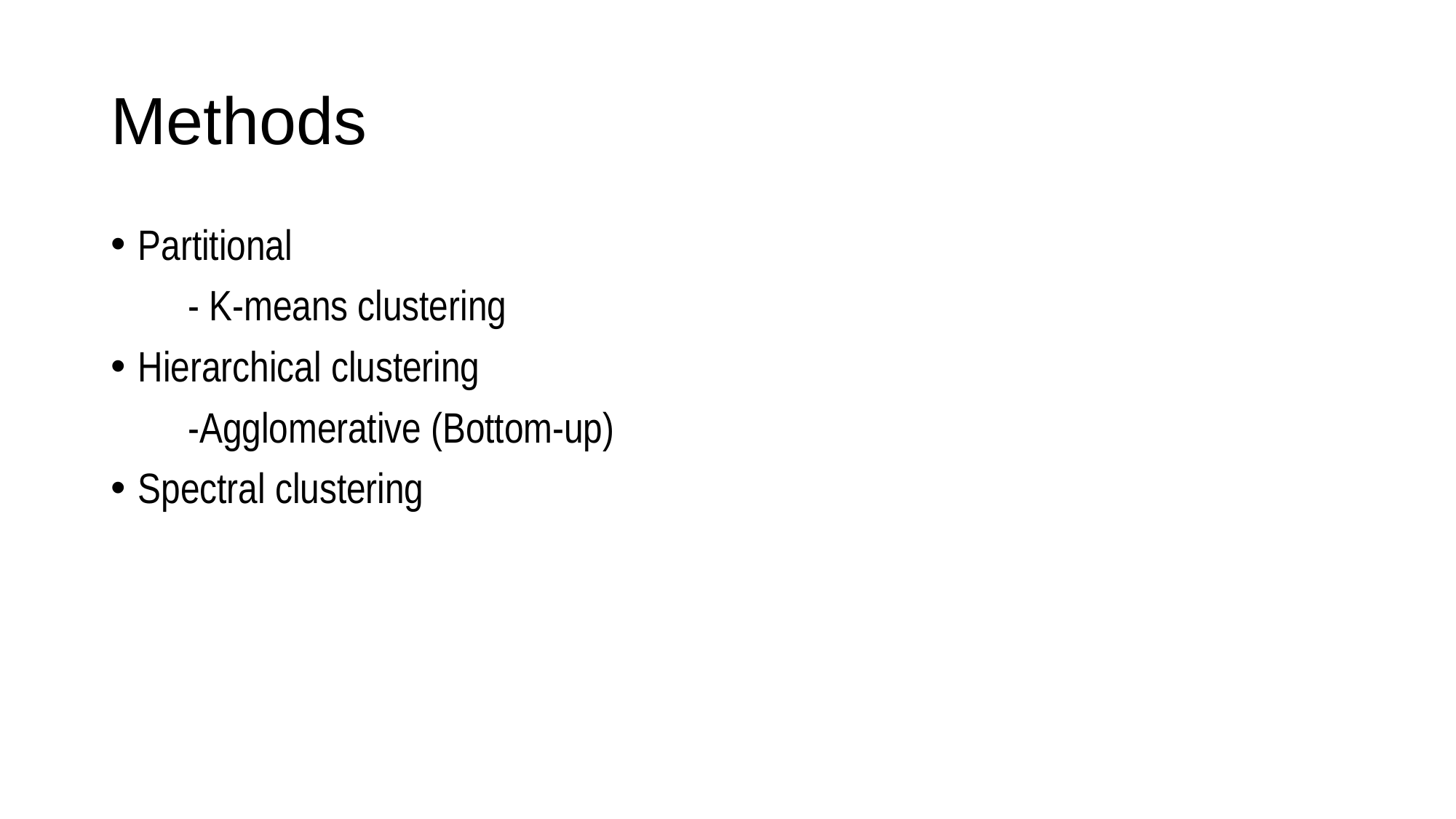

# Methods
Partitional
        - K-means clustering
Hierarchical clustering
        -Agglomerative (Bottom-up)
Spectral clustering